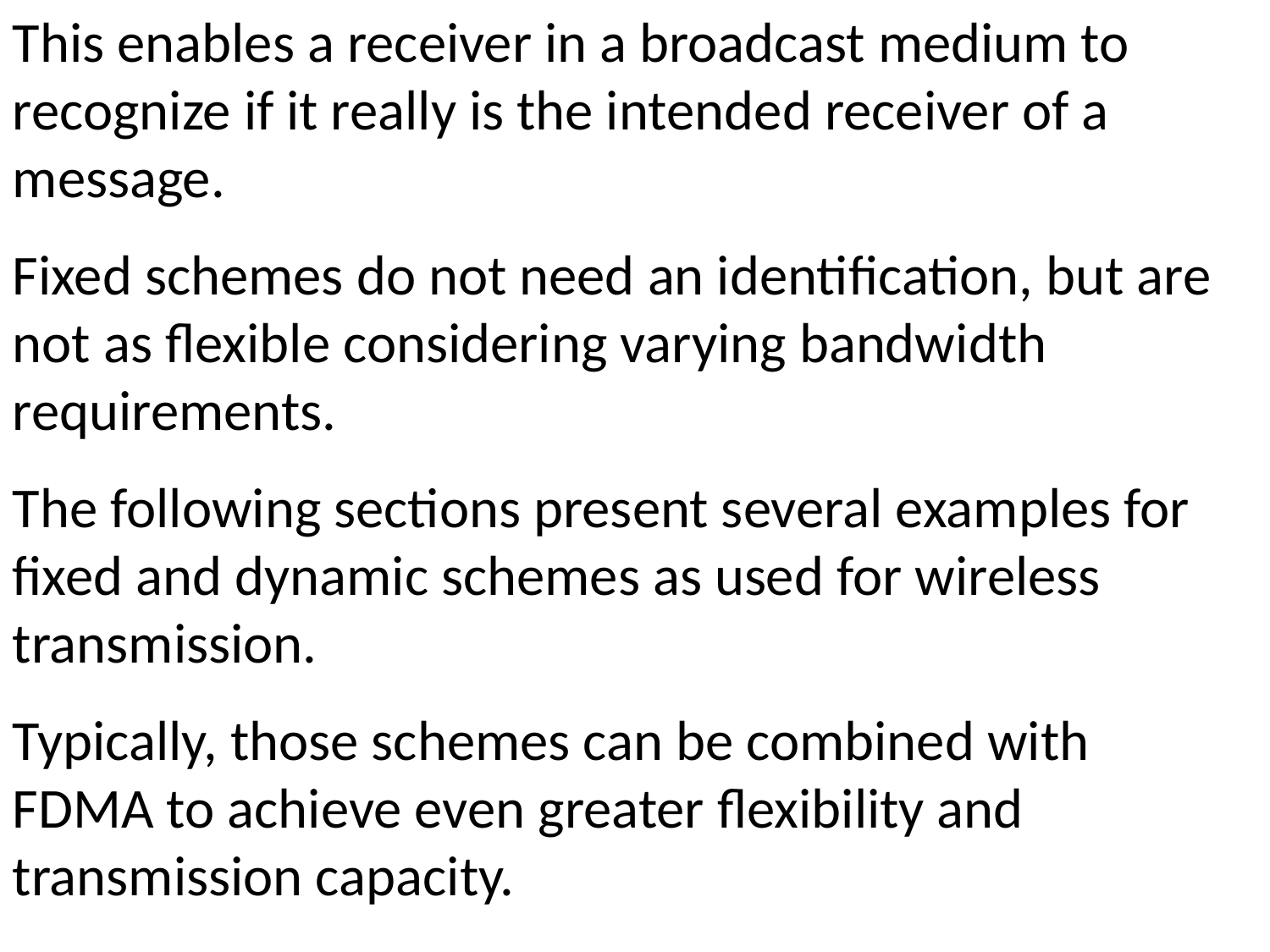

This enables a receiver in a broadcast medium to recognize if it really is the intended receiver of a message.

Fixed schemes do not need an identification, but are not as flexible considering varying bandwidth requirements.

The following sections present several examples for fixed and dynamic schemes as used for wireless transmission.

Typically, those schemes can be combined with
FDMA to achieve even greater flexibility and transmission capacity.